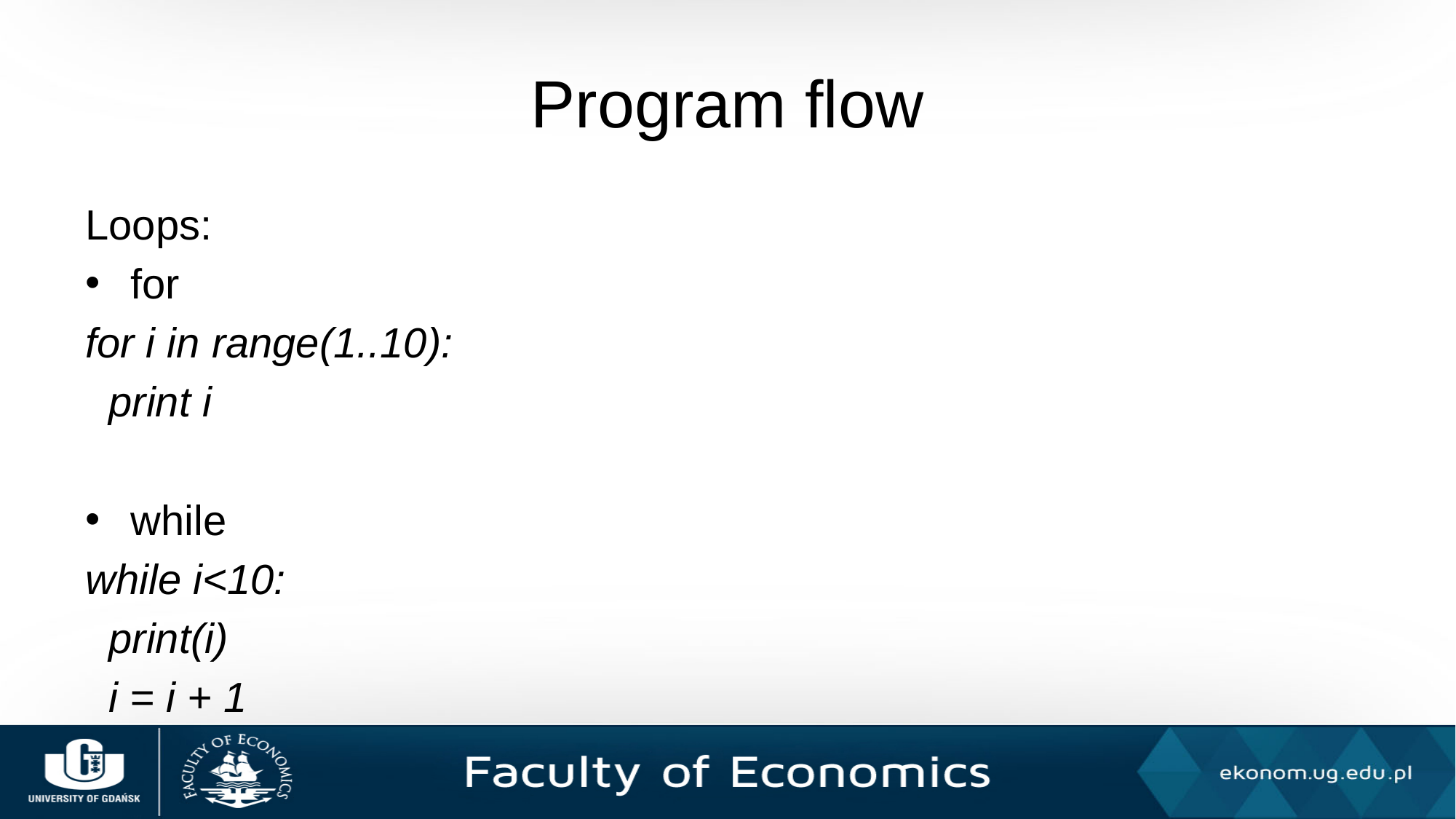

# Program flow
Loops:
for
for i in range(1..10):
  print i

while
while i<10:
  print(i)
  i = i + 1